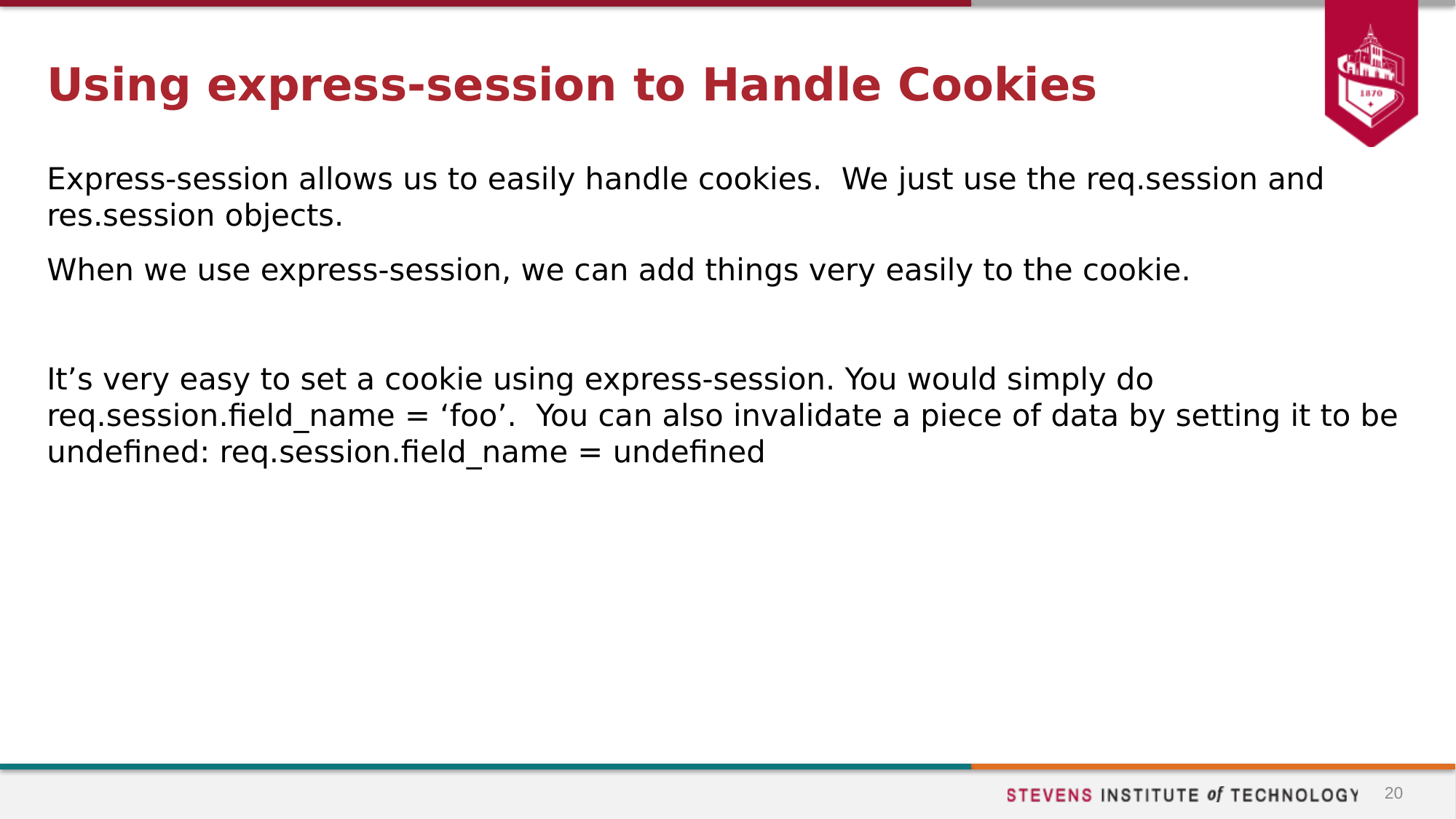

# Using express-session to Handle Cookies
Express-session allows us to easily handle cookies.  We just use the req.session and res.session objects.
When we use express-session, we can add things very easily to the cookie.

It’s very easy to set a cookie using express-session. You would simply do req.session.field_name = ‘foo’.  You can also invalidate a piece of data by setting it to be undefined: req.session.field_name = undefined

20